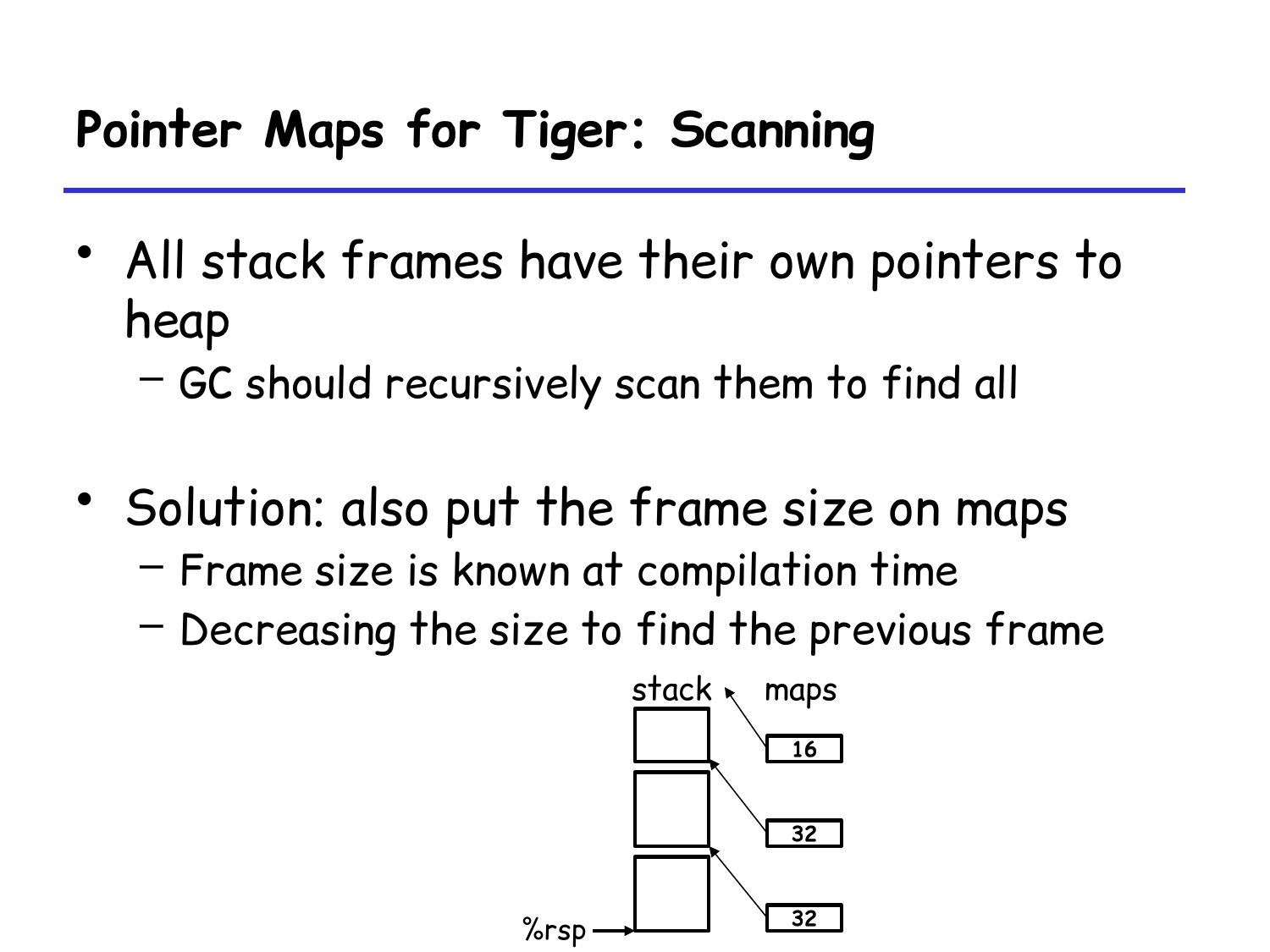

# Pointer Maps for Tiger: Scanning
All stack frames have their own pointers to heap
GC should recursively scan them to find all

Solution: also put the frame size on maps
Frame size is known at compilation time
Decreasing the size to find the previous frame
stack
maps

16

32

44
32
%rsp